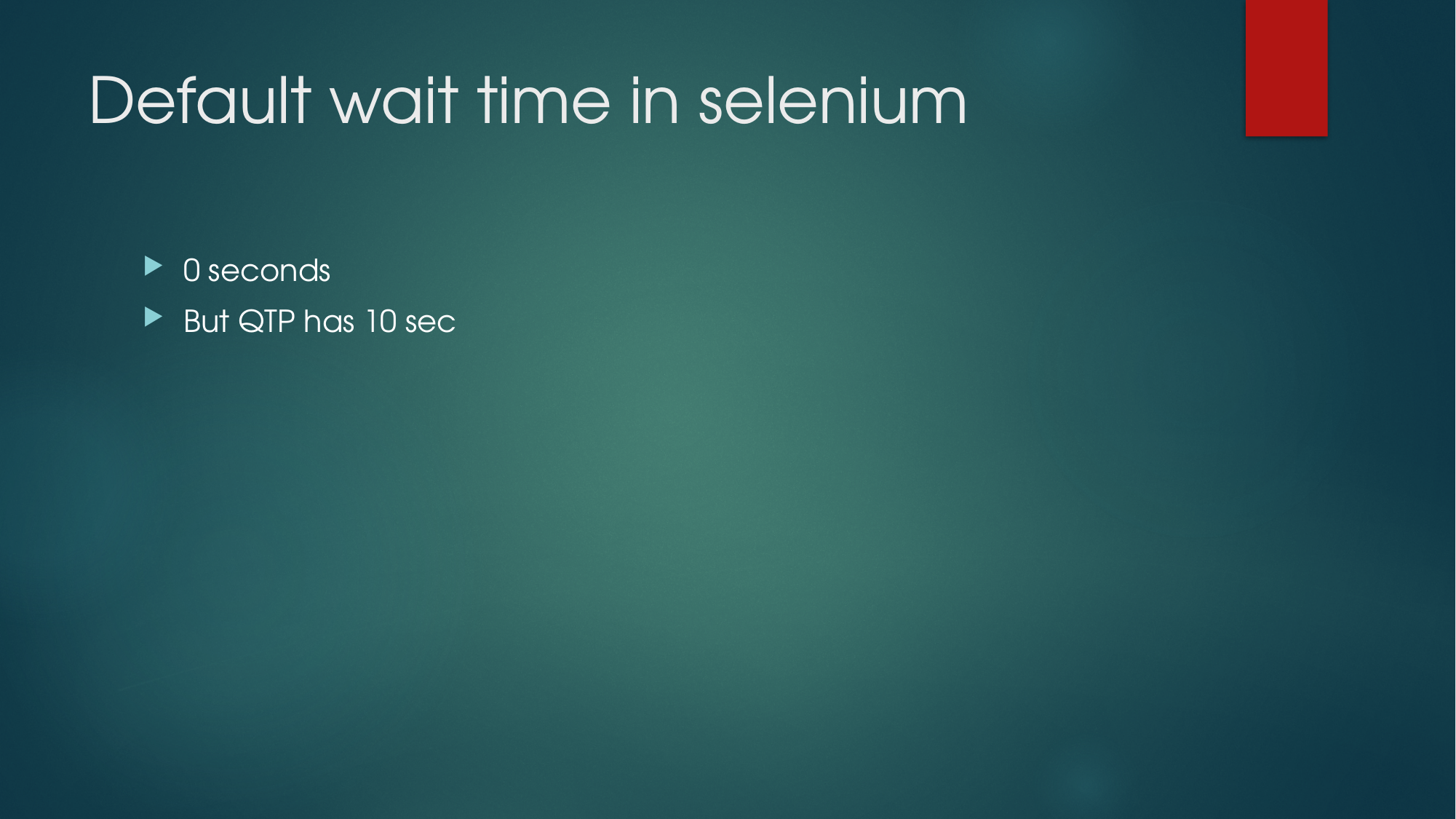

# Default wait time in selenium
0 seconds
But QTP has 10 sec